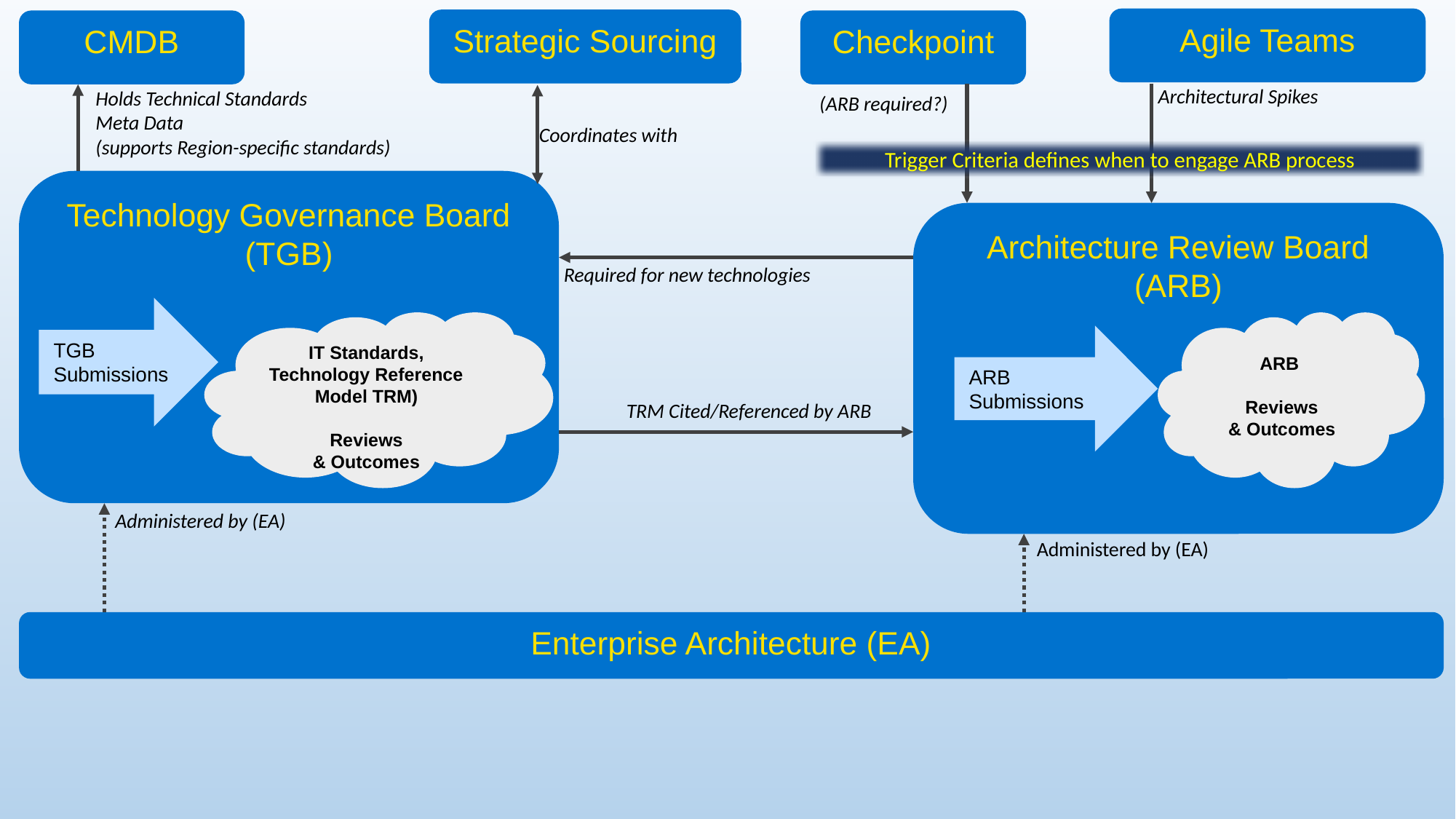

Agile Teams
Strategic Sourcing
CMDB
Checkpoint
Architectural Spikes
Holds Technical Standards
Meta Data
(supports Region-specific standards)
(ARB required?)
Coordinates with
Trigger Criteria defines when to engage ARB process
Technology Governance Board (TGB)
Architecture Review Board (ARB)
Required for new technologies
TGB
Submissions

IT Standards, Technology Reference Model TRM)

Reviews
& Outcomes
ARB

Reviews
& Outcomes
ARB Submissions
TRM Cited/Referenced by ARB
Administered by (EA)
Administered by (EA)
Enterprise Architecture (EA)